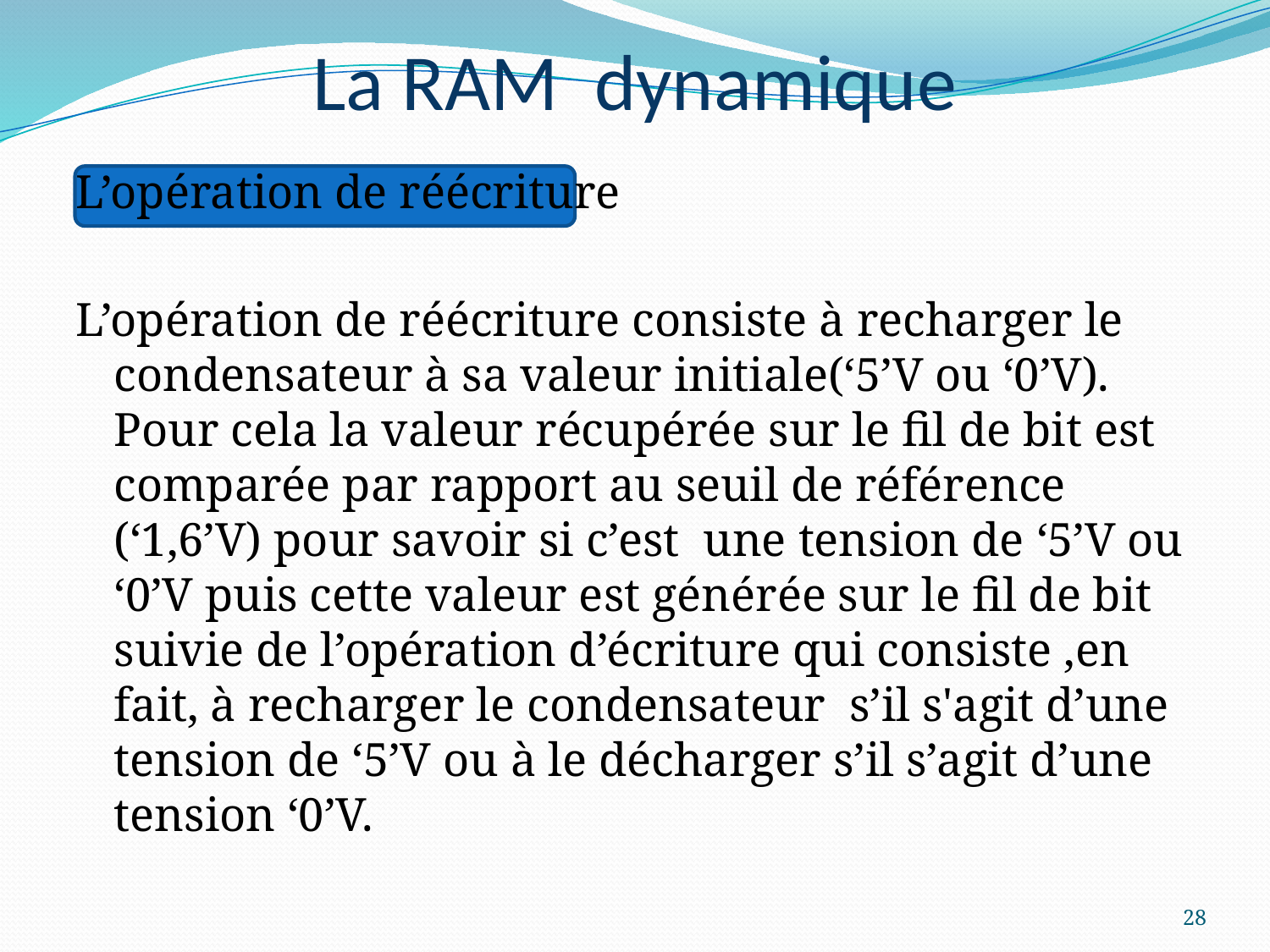

# La RAM  dynamique
L’opération de réécriture

L’opération de réécriture consiste à recharger le condensateur à sa valeur initiale(‘5’V ou ‘0’V). Pour cela la valeur récupérée sur le fil de bit est comparée par rapport au seuil de référence (‘1,6’V) pour savoir si c’est  une tension de ‘5’V ou ‘0’V puis cette valeur est générée sur le fil de bit suivie de l’opération d’écriture qui consiste ,en fait, à recharger le condensateur  s’il s'agit d’une tension de ‘5’V ou à le décharger s’il s’agit d’une tension ‘0’V.

28